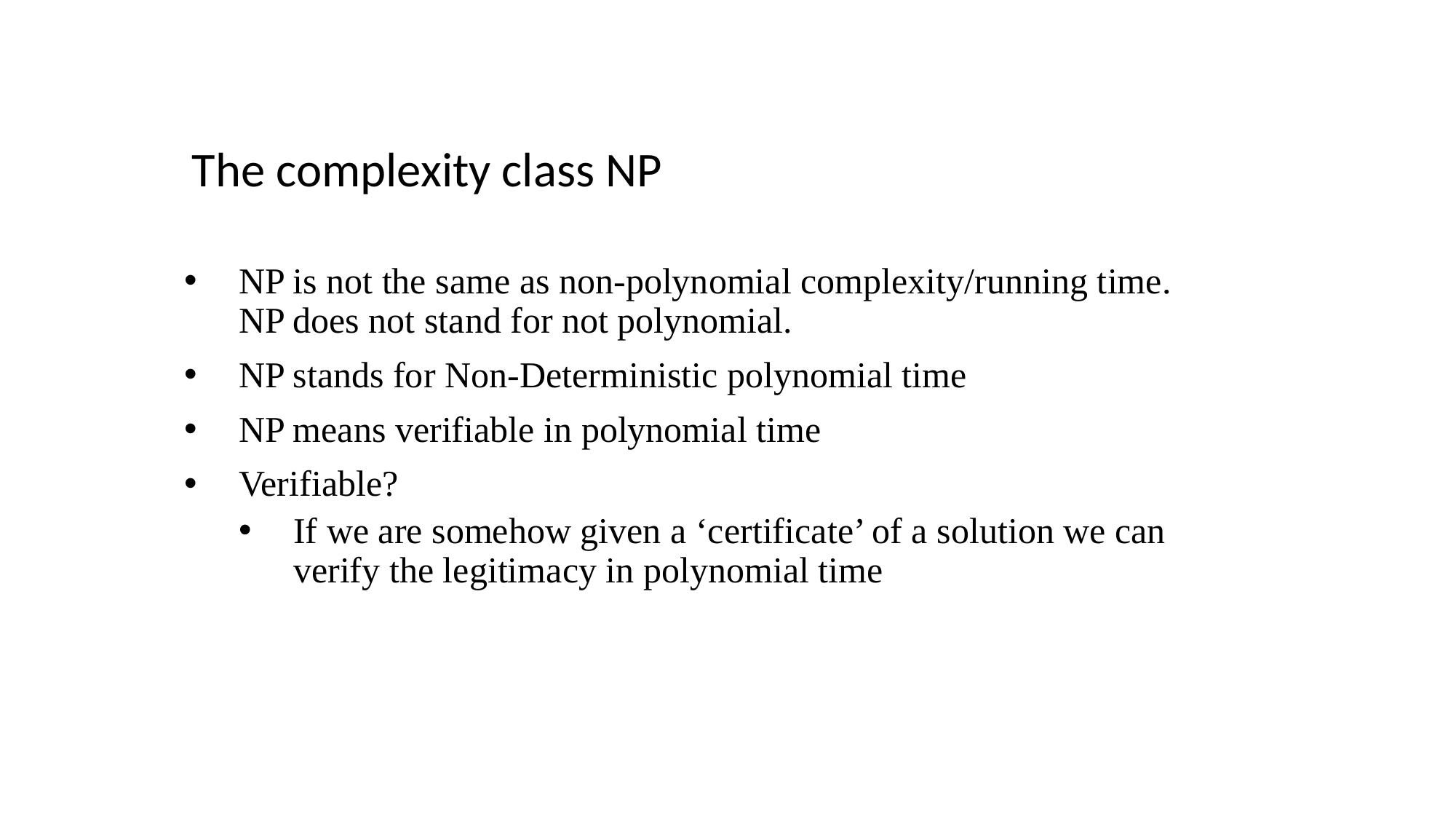

# The complexity class NP
NP is not the same as non-polynomial complexity/running time. NP does not stand for not polynomial.
NP stands for Non-Deterministic polynomial time
NP means verifiable in polynomial time
Verifiable?
If we are somehow given a ‘certificate’ of a solution we can verify the legitimacy in polynomial time